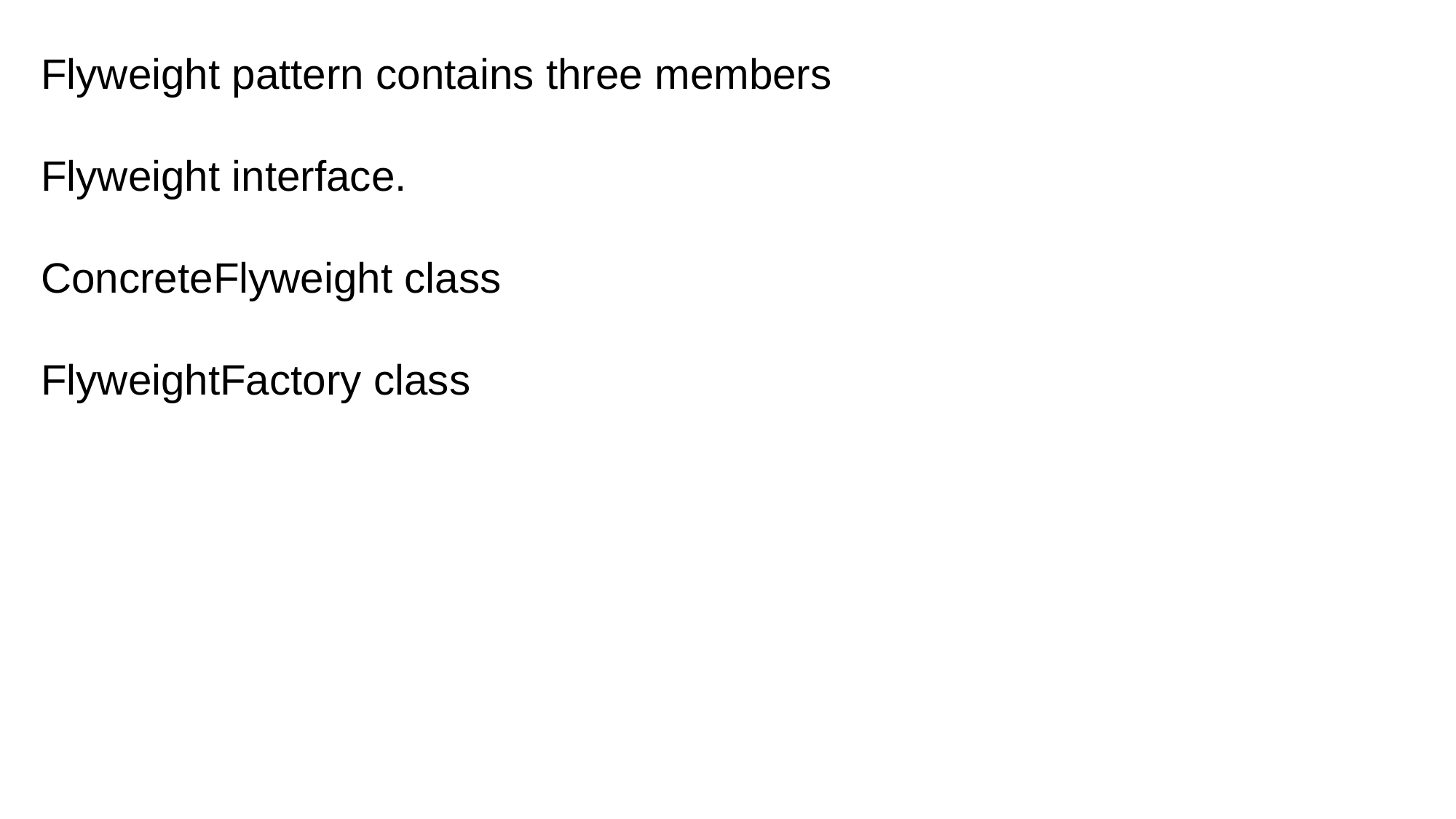

Flyweight pattern contains three members

Flyweight interface.

ConcreteFlyweight class

FlyweightFactory class